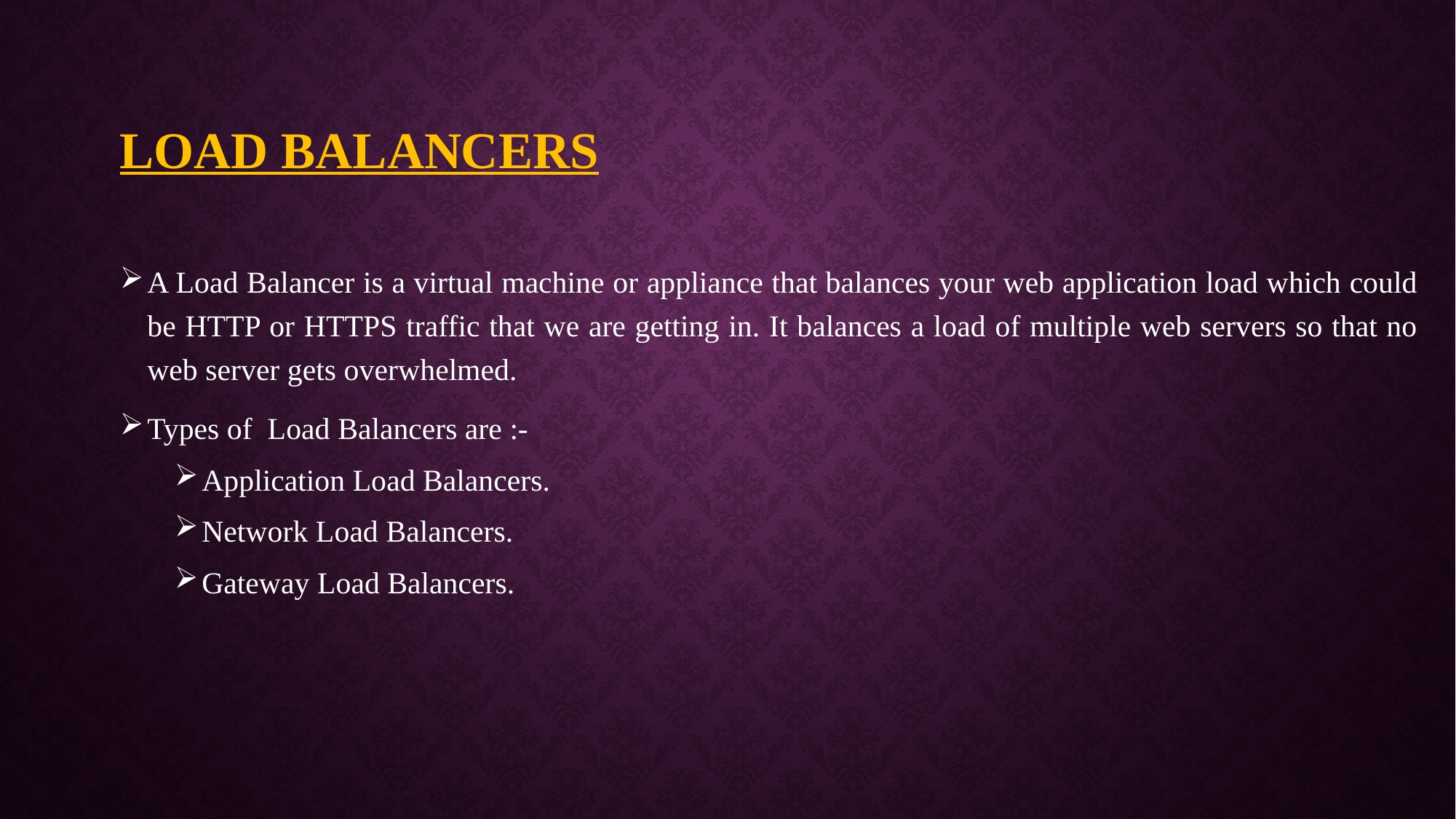

# Load Balancers
A Load Balancer is a virtual machine or appliance that balances your web application load which could be HTTP or HTTPS traffic that we are getting in. It balances a load of multiple web servers so that no web server gets overwhelmed.
Types of  Load Balancers are :-
Application Load Balancers.
Network Load Balancers.
Gateway Load Balancers.